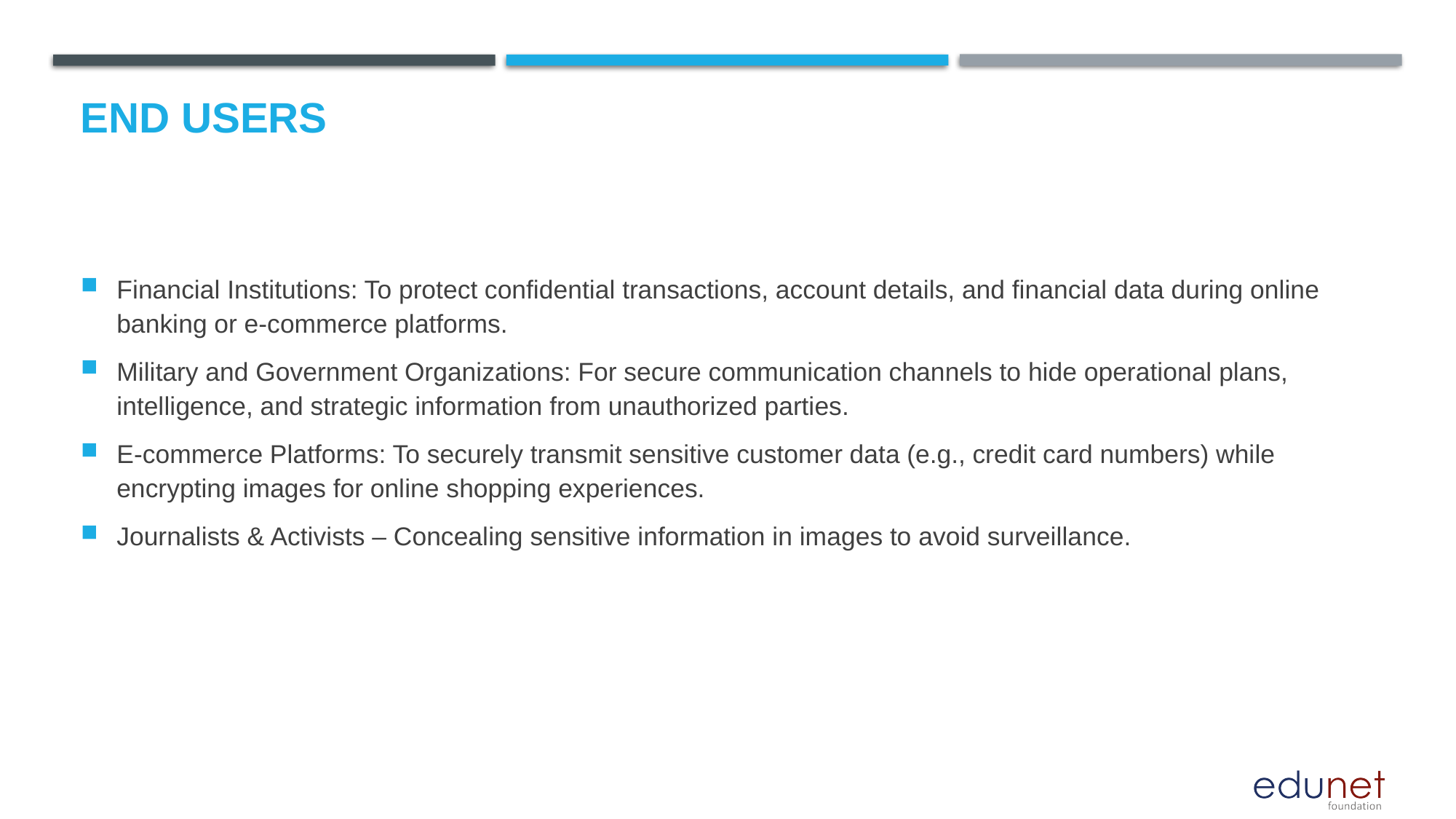

# End users
Financial Institutions: To protect confidential transactions, account details, and financial data during online banking or e-commerce platforms.
Military and Government Organizations: For secure communication channels to hide operational plans, intelligence, and strategic information from unauthorized parties.
E-commerce Platforms: To securely transmit sensitive customer data (e.g., credit card numbers) while encrypting images for online shopping experiences.
Journalists & Activists – Concealing sensitive information in images to avoid surveillance.